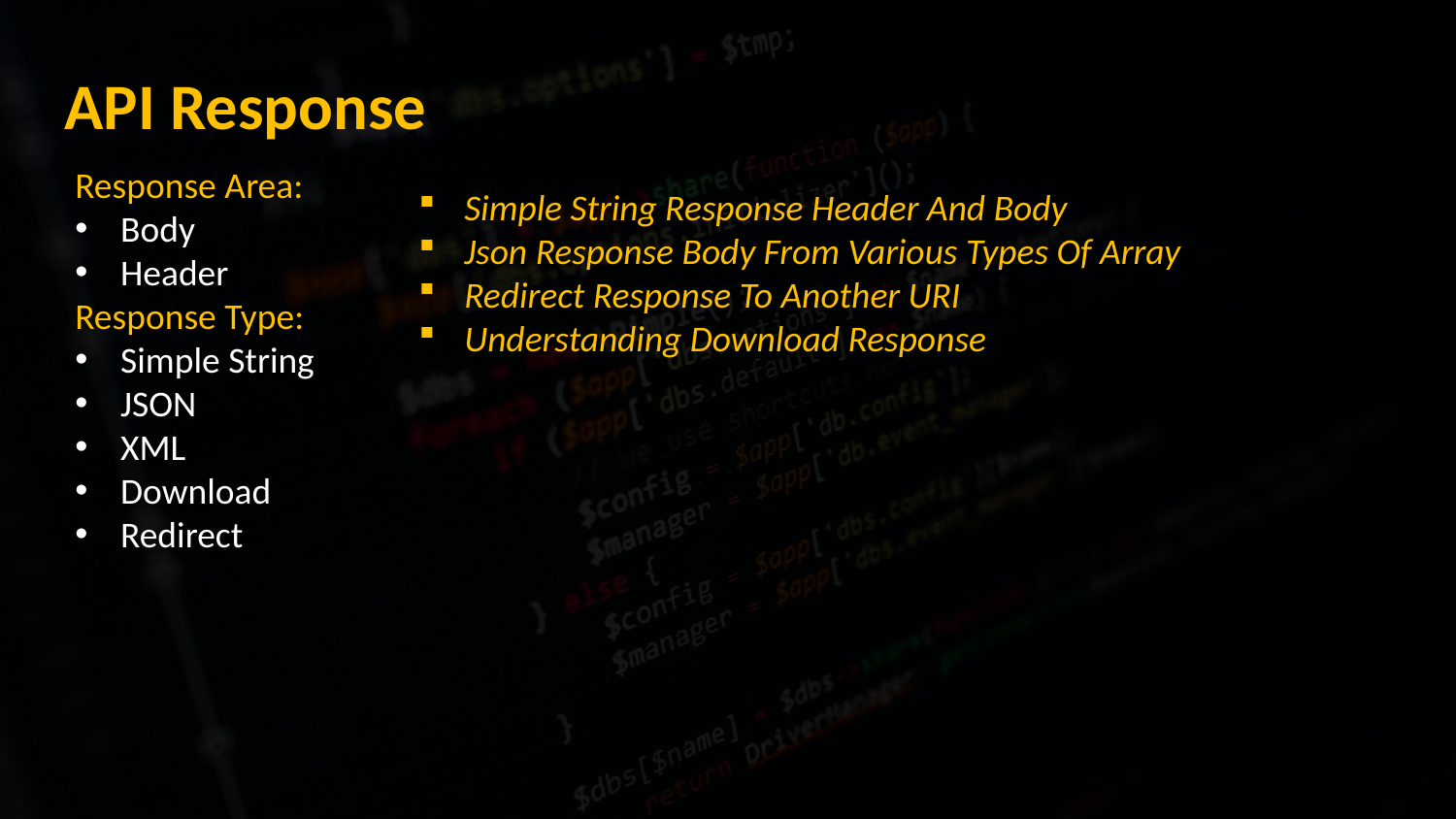

API Response

Response Area:
Body
Header
Response Type:
Simple String
JSON
XML
Download
Redirect

Simple String Response Header And Body
Json Response Body From Various Types Of Array
Redirect Response To Another URI
Understanding Download Response